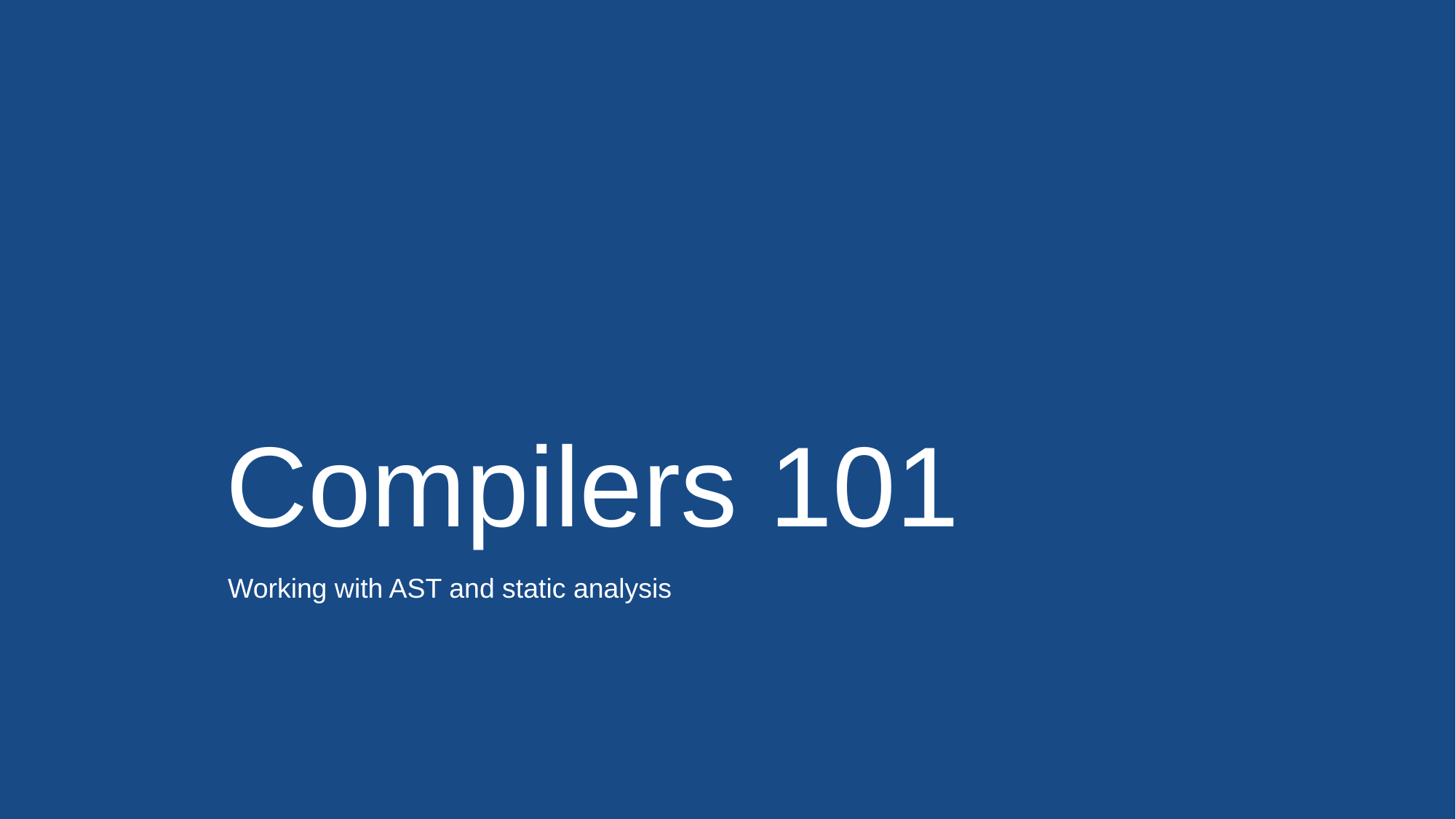

# Compilers 101
Working with AST and static analysis